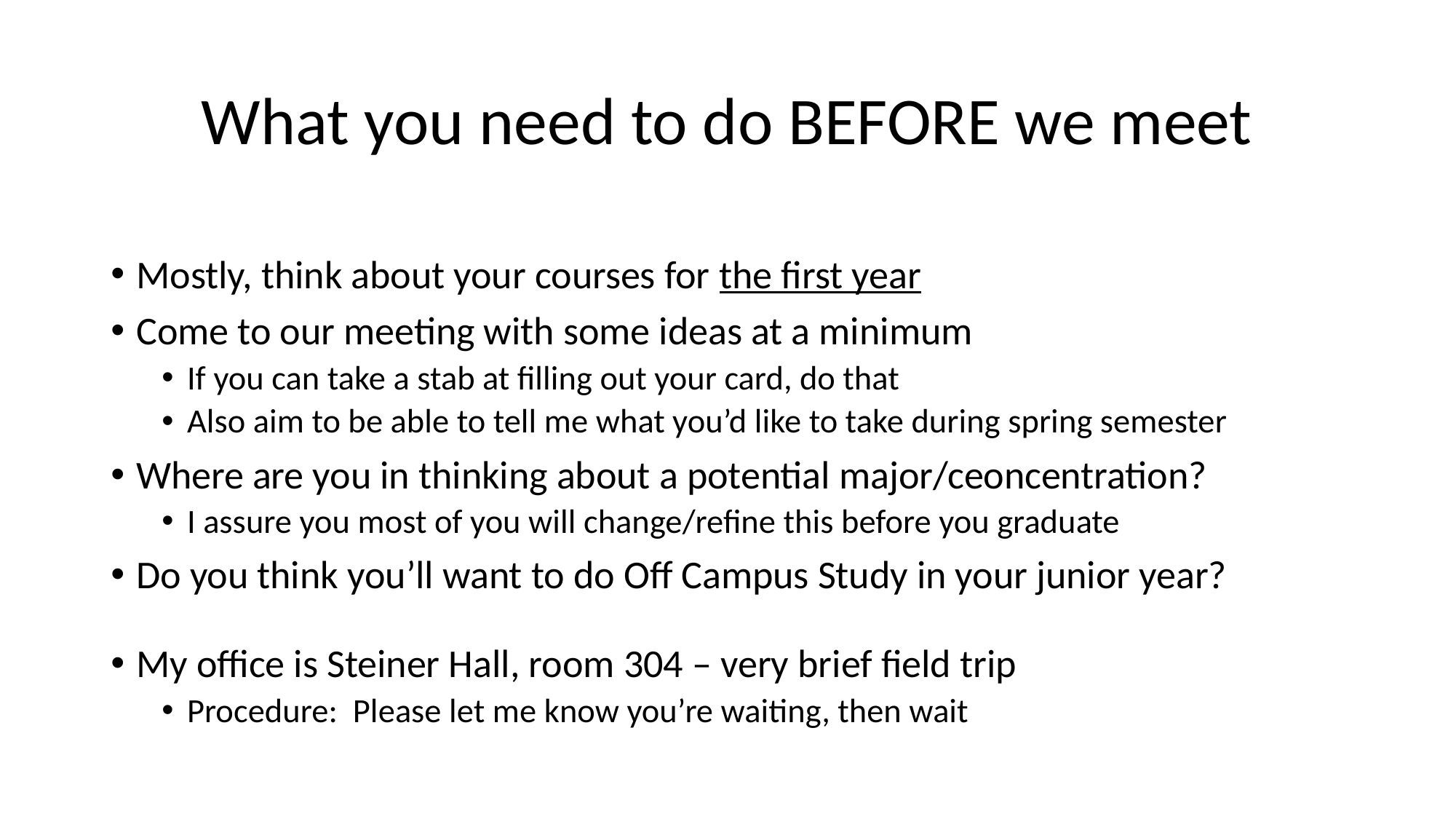

# What you need to do BEFORE we meet

Mostly, think about your courses for the first year
Come to our meeting with some ideas at a minimum
If you can take a stab at filling out your card, do that
Also aim to be able to tell me what you’d like to take during spring semester
Where are you in thinking about a potential major/ceoncentration?
I assure you most of you will change/refine this before you graduate
Do you think you’ll want to do Off Campus Study in your junior year?

My office is Steiner Hall, room 304 – very brief field trip
Procedure:  Please let me know you’re waiting, then wait